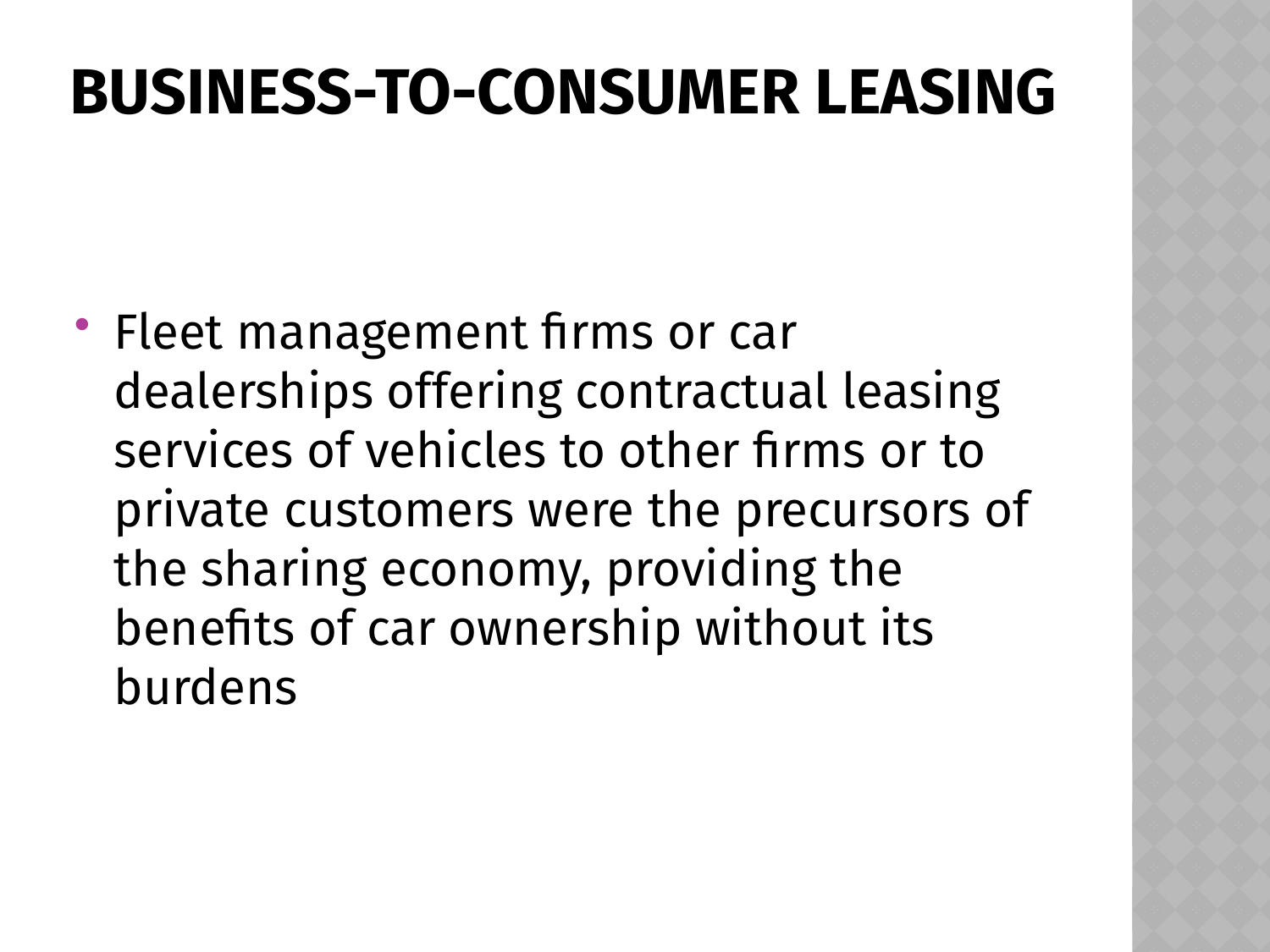

# Business-to-consumer leasing

Fleet management firms or car dealerships offering contractual leasing services of vehicles to other firms or to private customers were the precursors of the sharing economy, providing the benefits of car ownership without its burdens